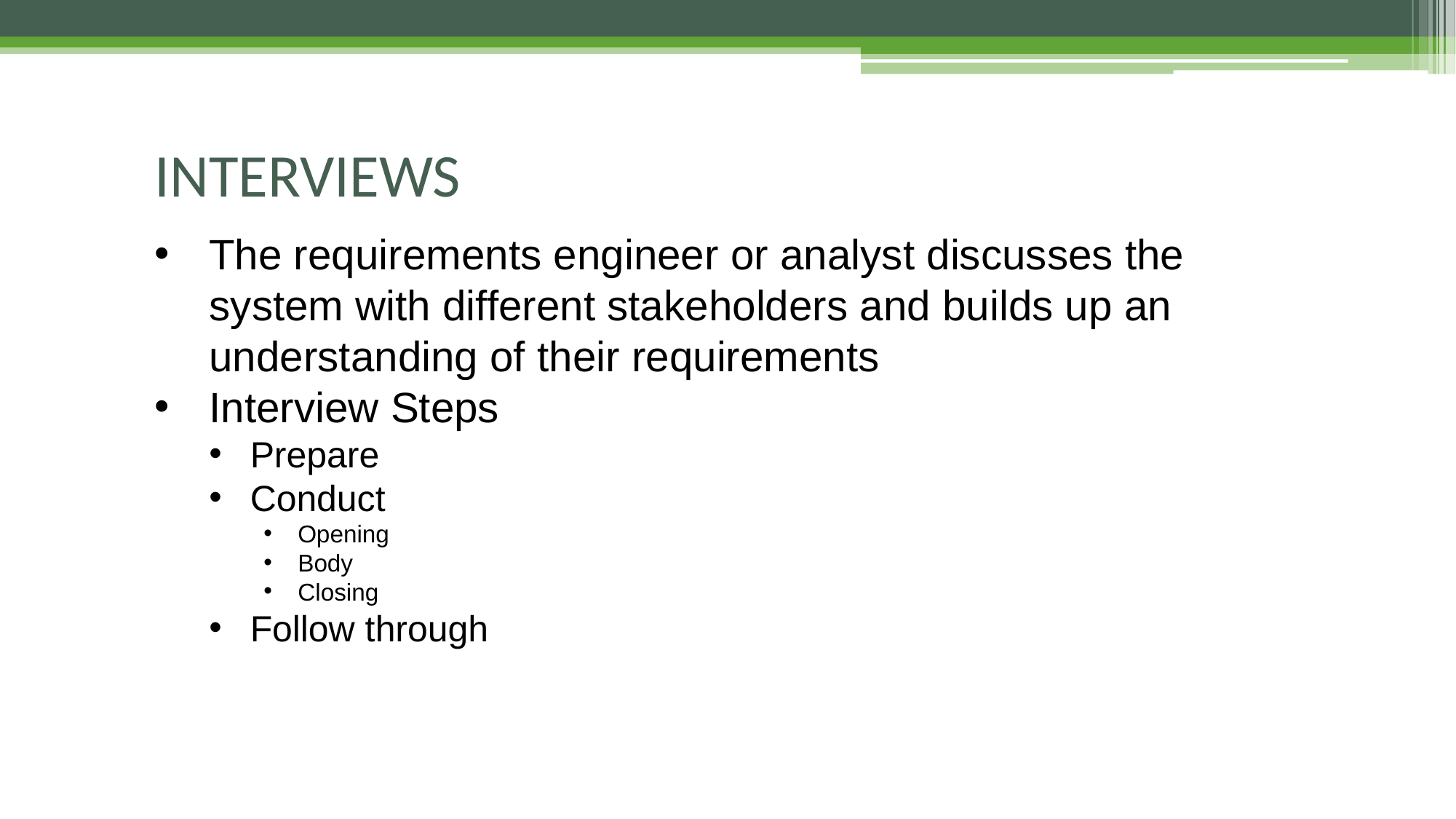

# INTERVIEWS
The requirements engineer or analyst discusses the system with different stakeholders and builds up an understanding of their requirements
Interview Steps
Prepare
Conduct
Opening
Body
Closing
Follow through